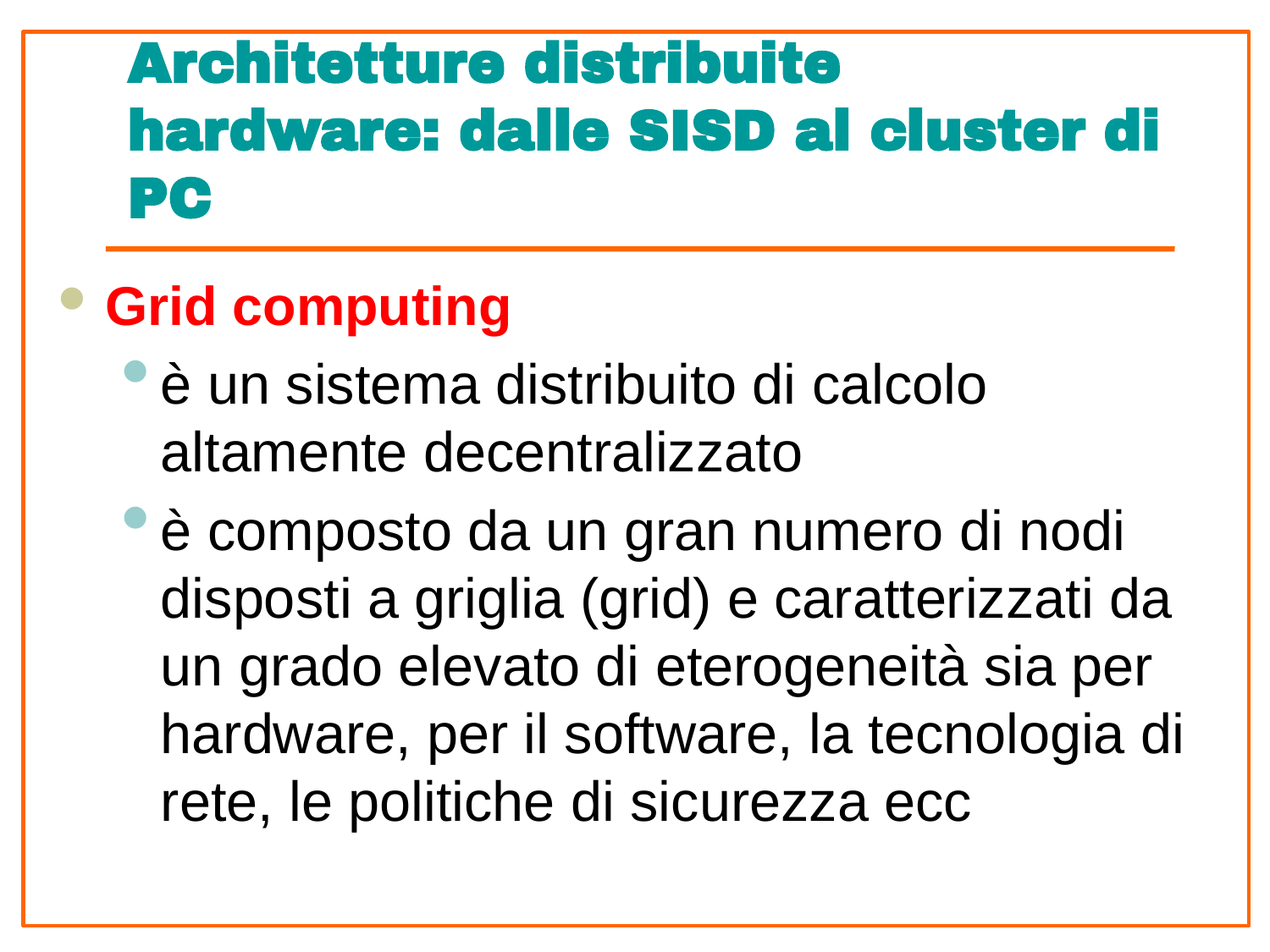

Architetture distribuite hardware: dalle SISD al cluster di PC
Grid computing
è un sistema distribuito di calcolo altamente decentralizzato
è composto da un gran numero di nodi disposti a griglia (grid) e caratterizzati da un grado elevato di eterogeneità sia per hardware, per il software, la tecnologia di rete, le politiche di sicurezza ecc